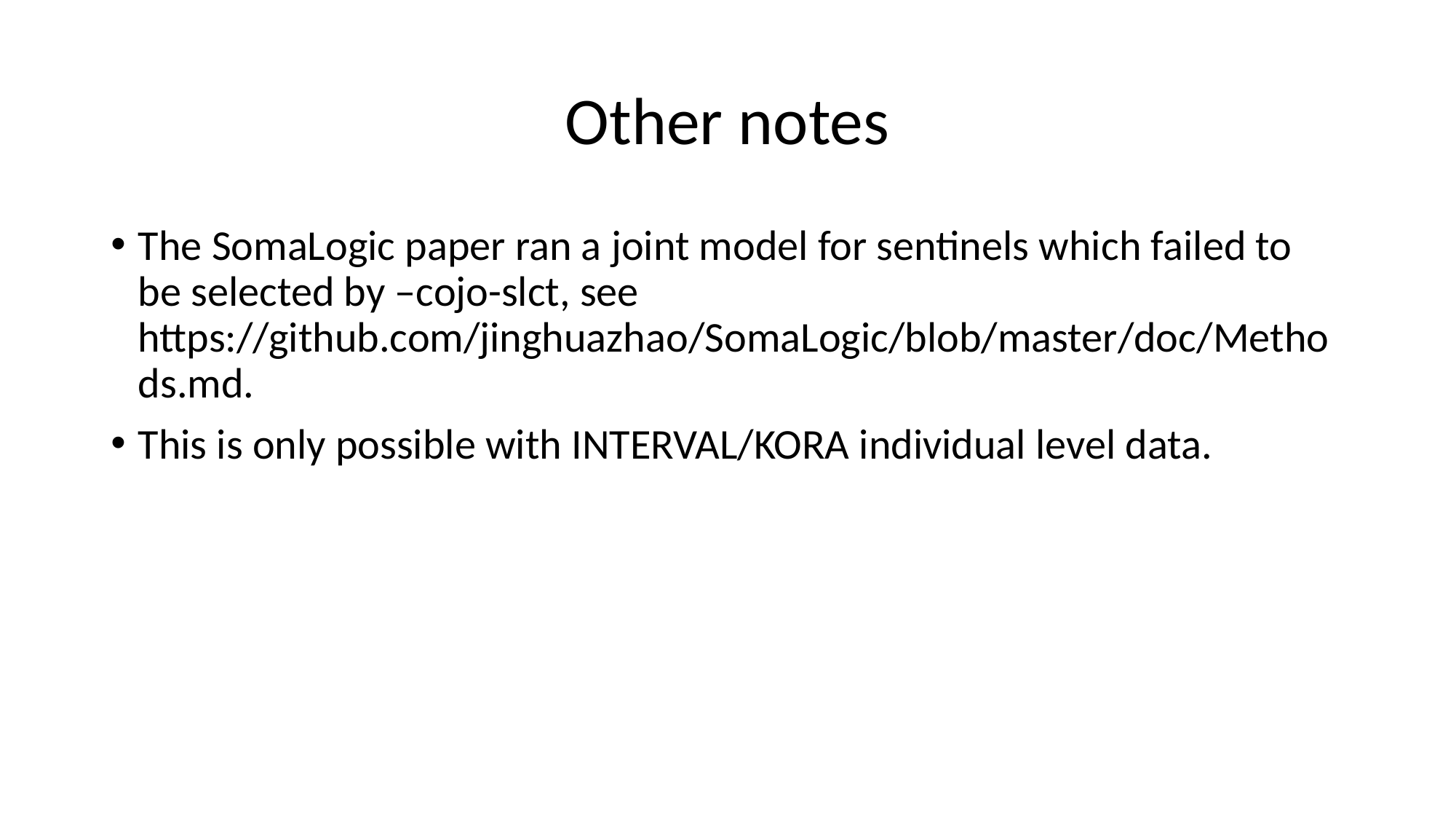

# Other notes
The SomaLogic paper ran a joint model for sentinels which failed to be selected by –cojo-slct, see https://github.com/jinghuazhao/SomaLogic/blob/master/doc/Methods.md.
This is only possible with INTERVAL/KORA individual level data.